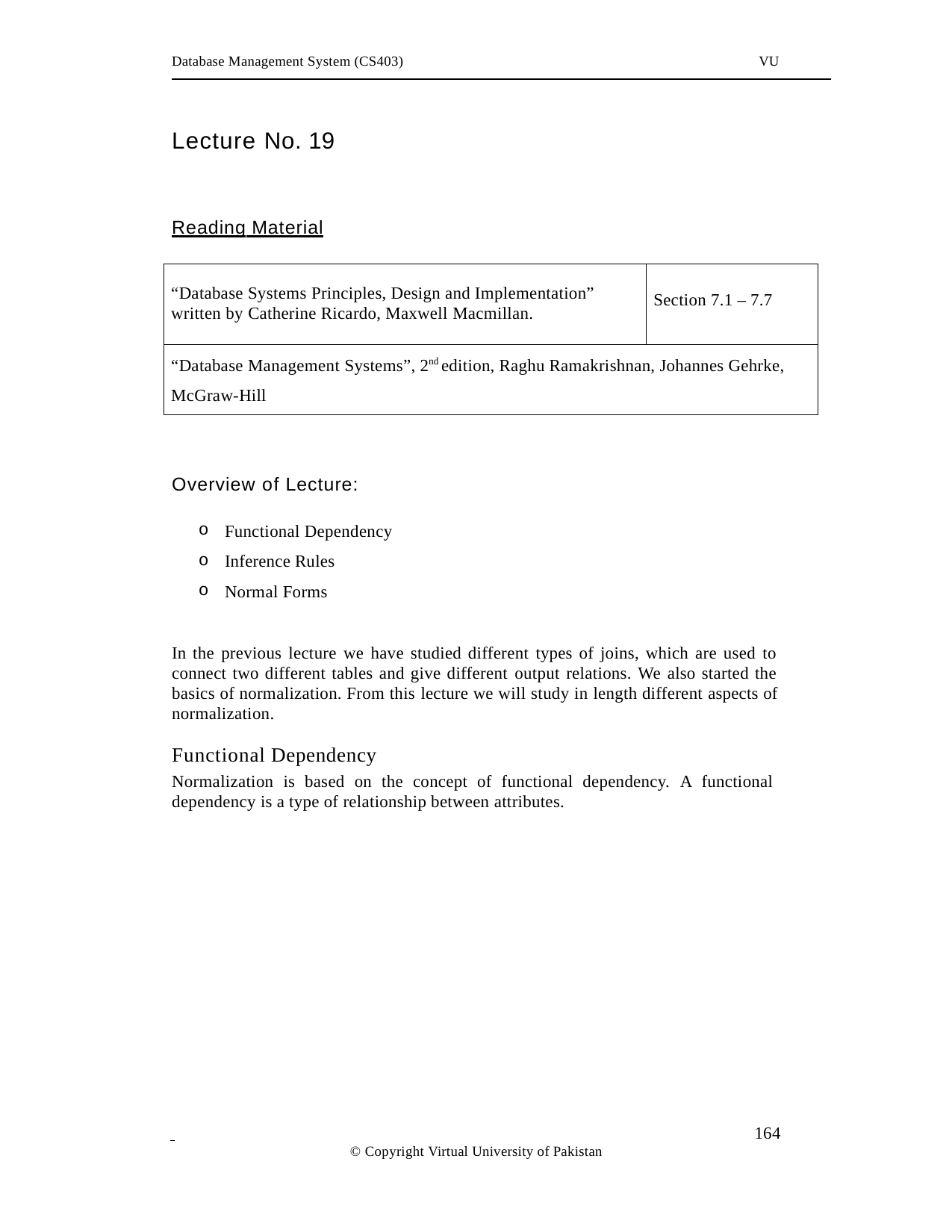

Database Management System (CS403)
VU

Lecture No. 19
Reading Material
| “Database Systems Principles, Design and Implementation” written by Catherine Ricardo, Maxwell Macmillan. | Section 7.1 – 7.7 |
| --- | --- |
| “Database Management Systems”, 2nd edition, Raghu Ramakrishnan, Johannes Gehrke, McGraw-Hill |  |
Overview of Lecture:

Functional Dependency
Inference Rules
Normal Forms

In the previous lecture we have studied different types of joins, which are used to  connect two different tables and give different output relations. We also started the  basics of normalization. From this lecture we will study in length different aspects of  normalization.

Functional Dependency
Normalization is based on the concept of functional dependency. A functional  dependency is a type of relationship between attributes.
 	164
© Copyright Virtual University of Pakistan